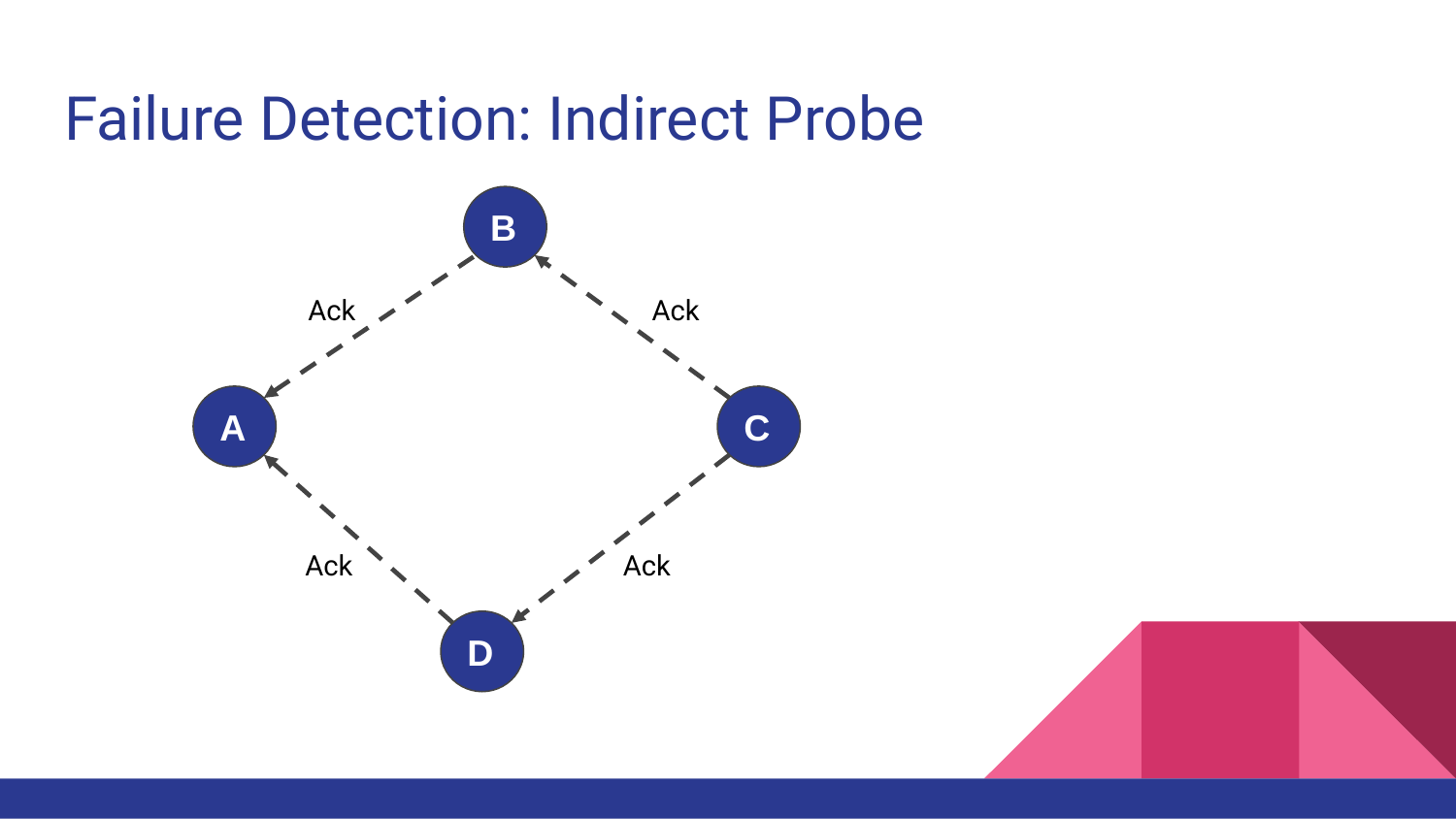

# Failure Detection: Indirect Probe
B
Ack
Ack
A
C
Ack
Ack
D